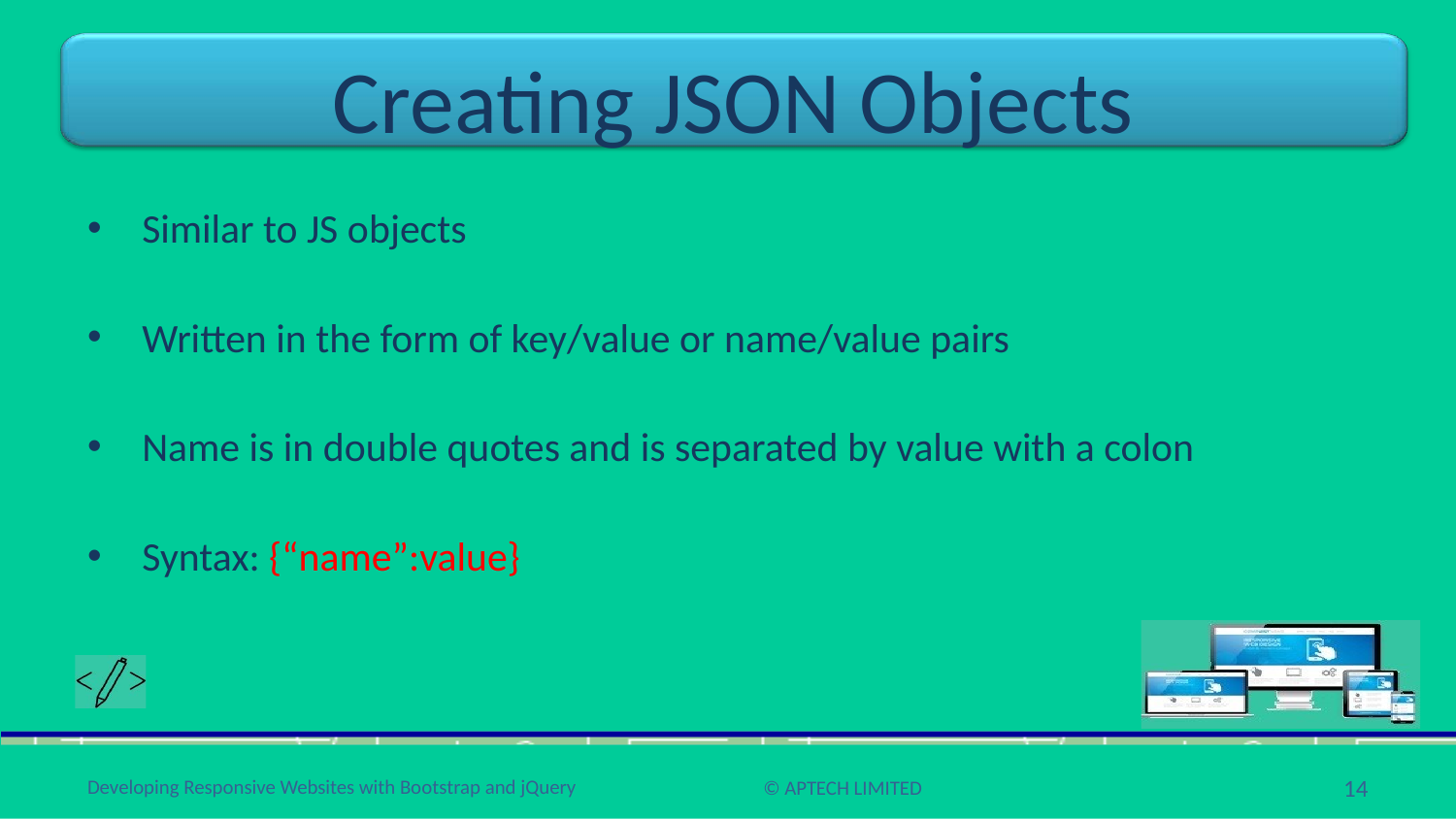

# Creating JSON Objects
Similar to JS objects

Written in the form of key/value or name/value pairs

Name is in double quotes and is separated by value with a colon

Syntax: {“name”:value}
14
Developing Responsive Websites with Bootstrap and jQuery
© APTECH LIMITED